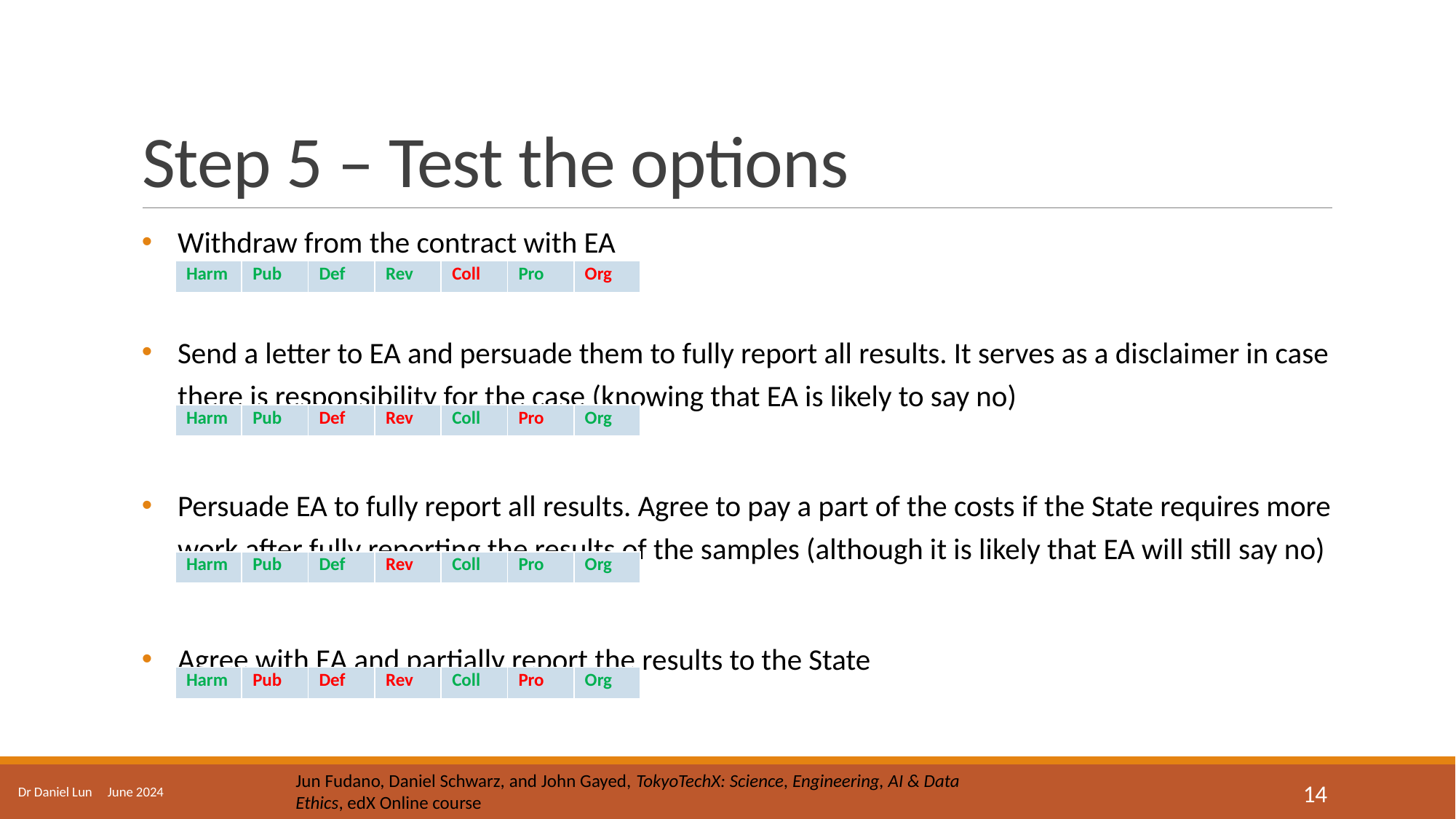

# Step 5 – Test the options
Withdraw from the contract with EA

Send a letter to EA and persuade them to fully report all results. It serves as a disclaimer in case there is responsibility for the case (knowing that EA is likely to say no)

Persuade EA to fully report all results. Agree to pay a part of the costs if the State requires more work after fully reporting the results of the samples (although it is likely that EA will still say no)

Agree with EA and partially report the results to the State

| Harm | Pub | Def | Rev | Coll | Pro | Org |
| --- | --- | --- | --- | --- | --- | --- |
| Harm | Pub | Def | Rev | Coll | Pro | Org |
| --- | --- | --- | --- | --- | --- | --- |
| Harm | Pub | Def | Rev | Coll | Pro | Org |
| --- | --- | --- | --- | --- | --- | --- |
| Harm | Pub | Def | Rev | Coll | Pro | Org |
| --- | --- | --- | --- | --- | --- | --- |
Jun Fudano, Daniel Schwarz, and John Gayed, TokyoTechX: Science, Engineering, AI & Data Ethics, edX Online course
Dr Daniel Lun     June 2024
14